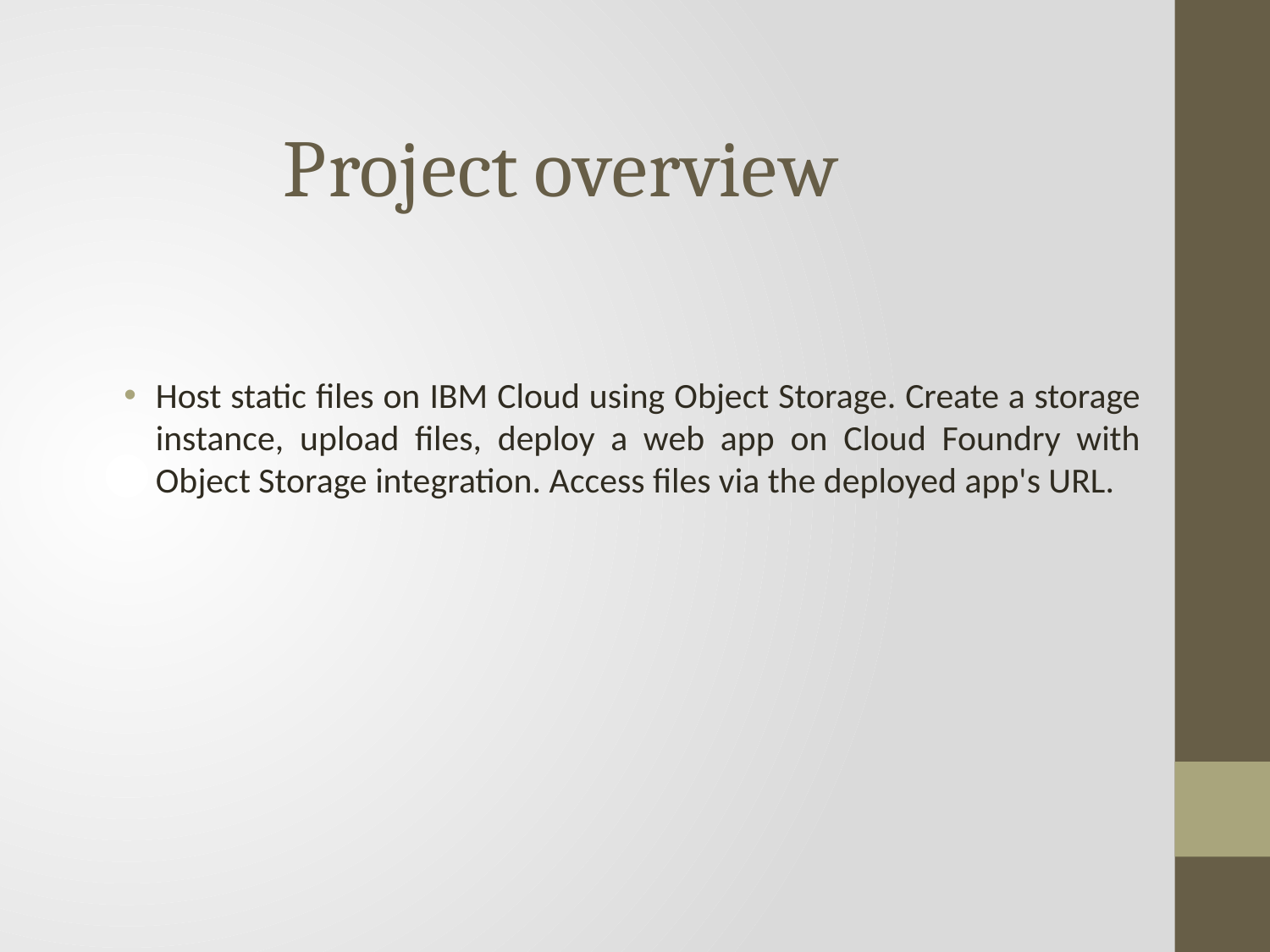

# Project overview

Host static files on IBM Cloud using Object Storage. Create a storage instance, upload files, deploy a web app on Cloud Foundry with Object Storage integration. Access files via the deployed app's URL.